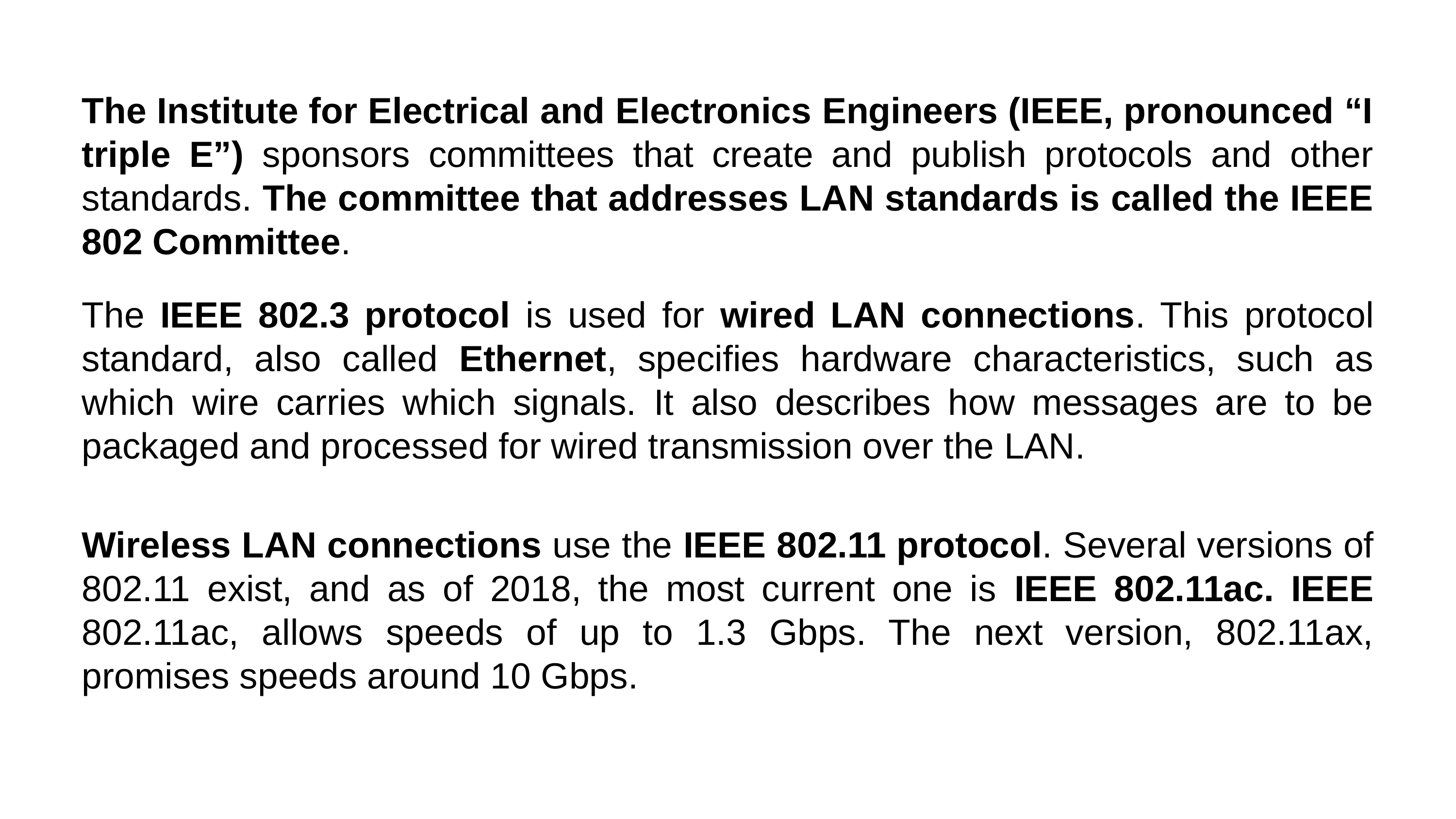

The Institute for Electrical and Electronics Engineers (IEEE, pronounced “I triple E”) sponsors committees that create and publish protocols and other standards. The committee that addresses LAN standards is called the IEEE 802 Committee.
The IEEE 802.3 protocol is used for wired LAN connections. This protocol standard, also called Ethernet, specifies hardware characteristics, such as which wire carries which signals. It also describes how messages are to be packaged and processed for wired transmission over the LAN.

Wireless LAN connections use the IEEE 802.11 protocol. Several versions of 802.11 exist, and as of 2018, the most current one is IEEE 802.11ac. IEEE 802.11ac, allows speeds of up to 1.3 Gbps. The next version, 802.11ax, promises speeds around 10 Gbps.